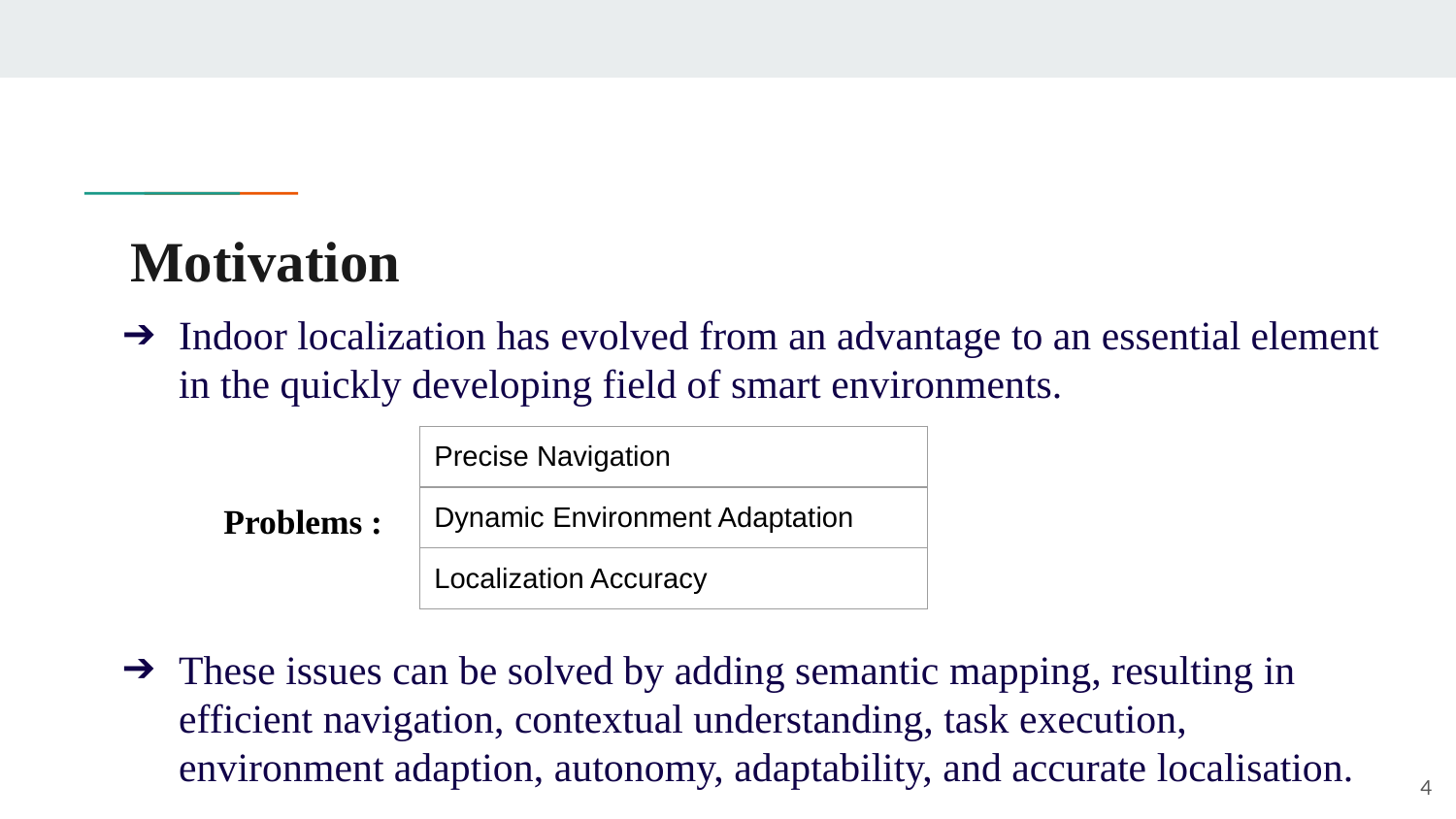

# Motivation
Indoor localization has evolved from an advantage to an essential element in the quickly developing field of smart environments.

| Precise Navigation |
| --- |
| Dynamic Environment Adaptation |
| Localization Accuracy |
Problems :
These issues can be solved by adding semantic mapping, resulting in efficient navigation, contextual understanding, task execution, environment adaption, autonomy, adaptability, and accurate localisation.

4